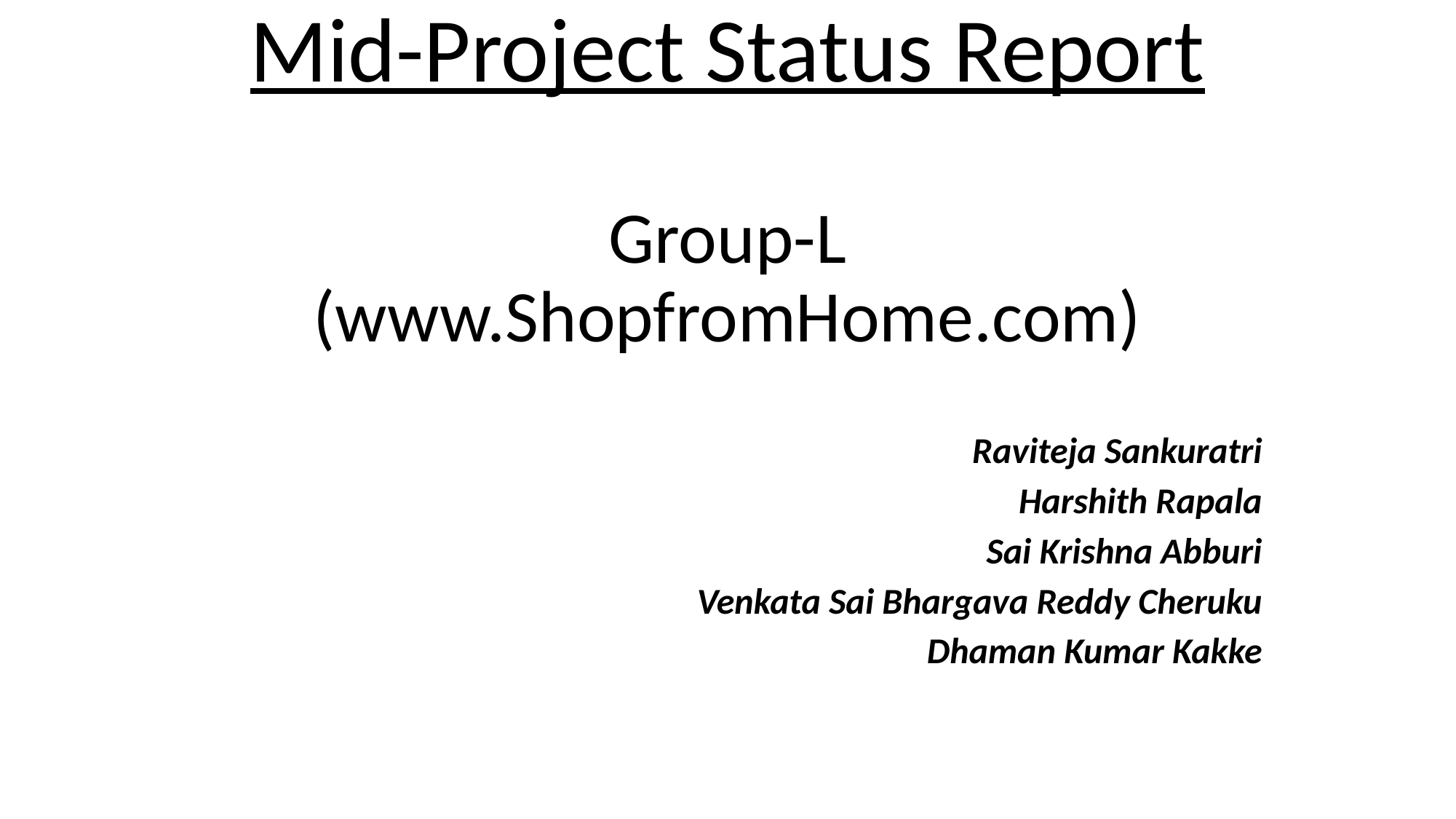

# Mid-Project Status Report

Group-L
(www.ShopfromHome.com)
Raviteja Sankuratri
Harshith Rapala
Sai Krishna Abburi
Venkata Sai Bhargava Reddy Cheruku
Dhaman Kumar Kakke